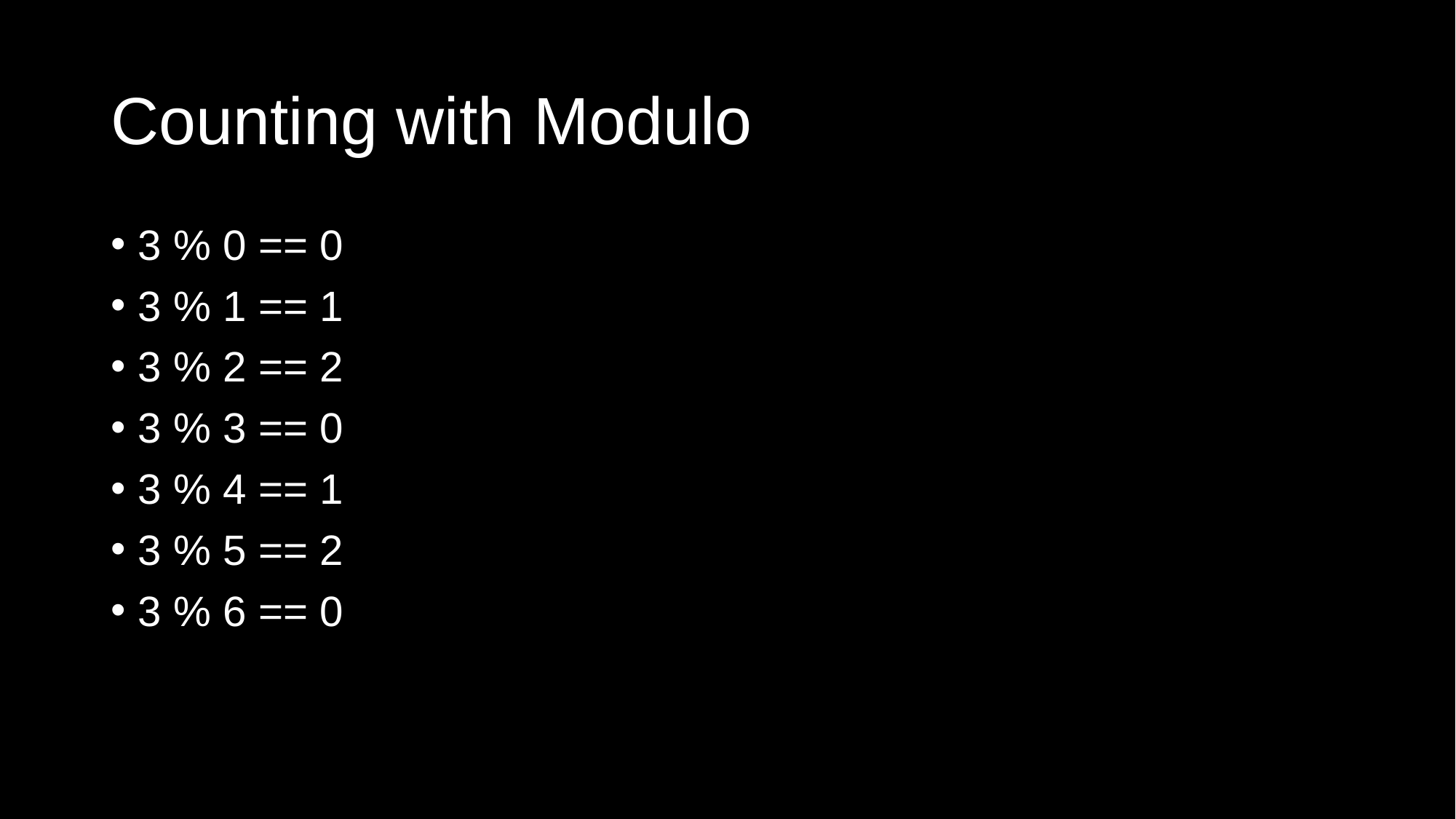

# Counting with Modulo
3 % 0 == 0
3 % 1 == 1
3 % 2 == 2
3 % 3 == 0
3 % 4 == 1
3 % 5 == 2
3 % 6 == 0